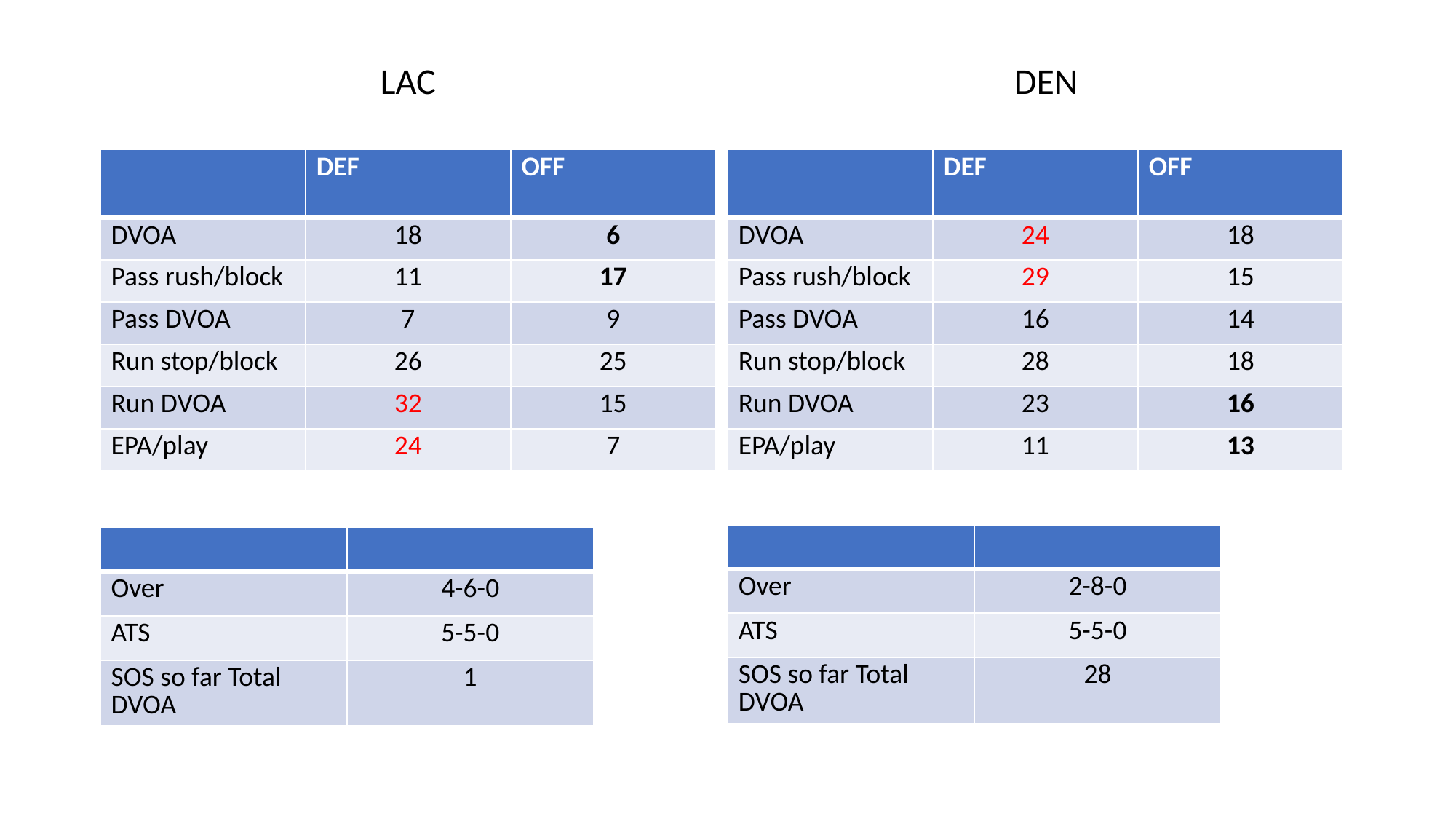

LAC
DEN
|  | DEF | OFF |
| --- | --- | --- |
| DVOA | 18 | 6 |
| Pass rush/block | 11 | 17 |
| Pass DVOA | 7 | 9 |
| Run stop/block | 26 | 25 |
| Run DVOA | 32 | 15 |
| EPA/play | 24 | 7 |
|  | DEF | OFF |
| --- | --- | --- |
| DVOA | 24 | 18 |
| Pass rush/block | 29 | 15 |
| Pass DVOA | 16 | 14 |
| Run stop/block | 28 | 18 |
| Run DVOA | 23 | 16 |
| EPA/play | 11 | 13 |
|  |  |
| --- | --- |
| Over | 2-8-0 |
| ATS | 5-5-0 |
| SOS so far Total DVOA | 28 |
|  |  |
| --- | --- |
| Over | 4-6-0 |
| ATS | 5-5-0 |
| SOS so far Total DVOA | 1 |